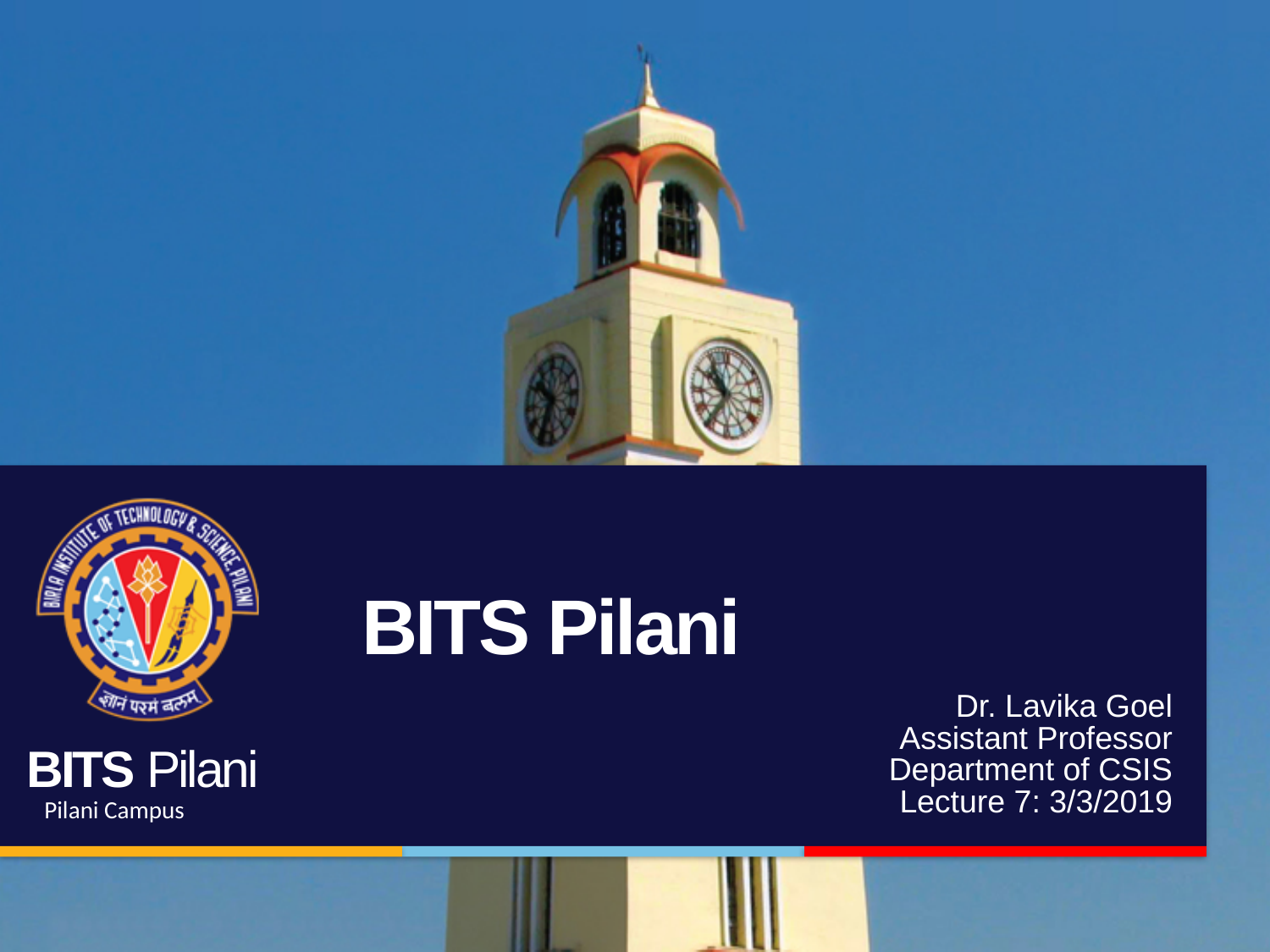

# BITS Pilani
Dr. Lavika Goel
Assistant Professor
Department of CSIS
Lecture 7: 3/3/2019
Pilani Campus